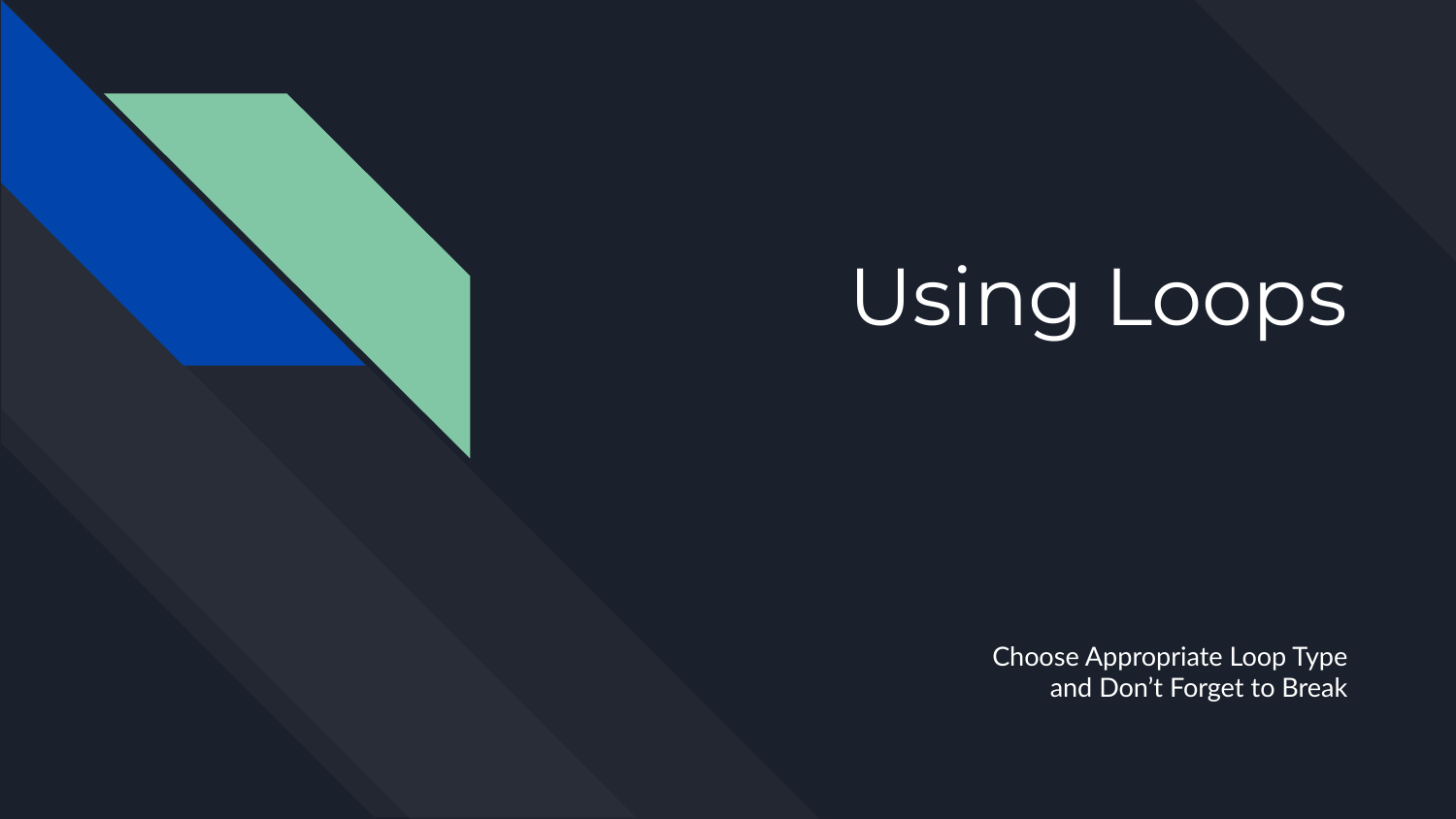

# Using Loops
Choose Appropriate Loop Type
and Don’t Forget to Break